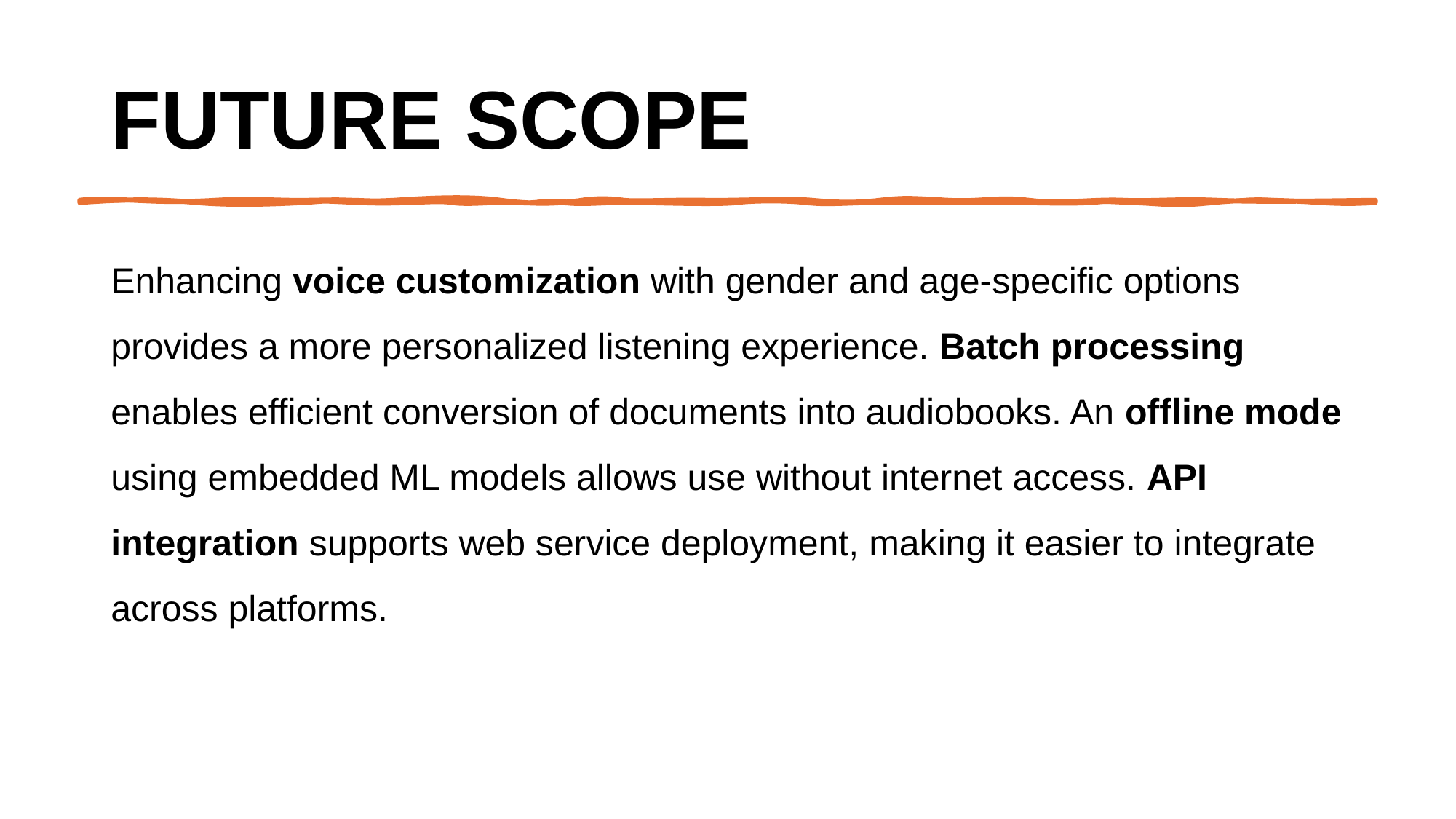

# Future scope

Enhancing voice customization with gender and age-specific options provides a more personalized listening experience. Batch processing enables efficient conversion of documents into audiobooks. An offline mode using embedded ML models allows use without internet access. API integration supports web service deployment, making it easier to integrate across platforms.